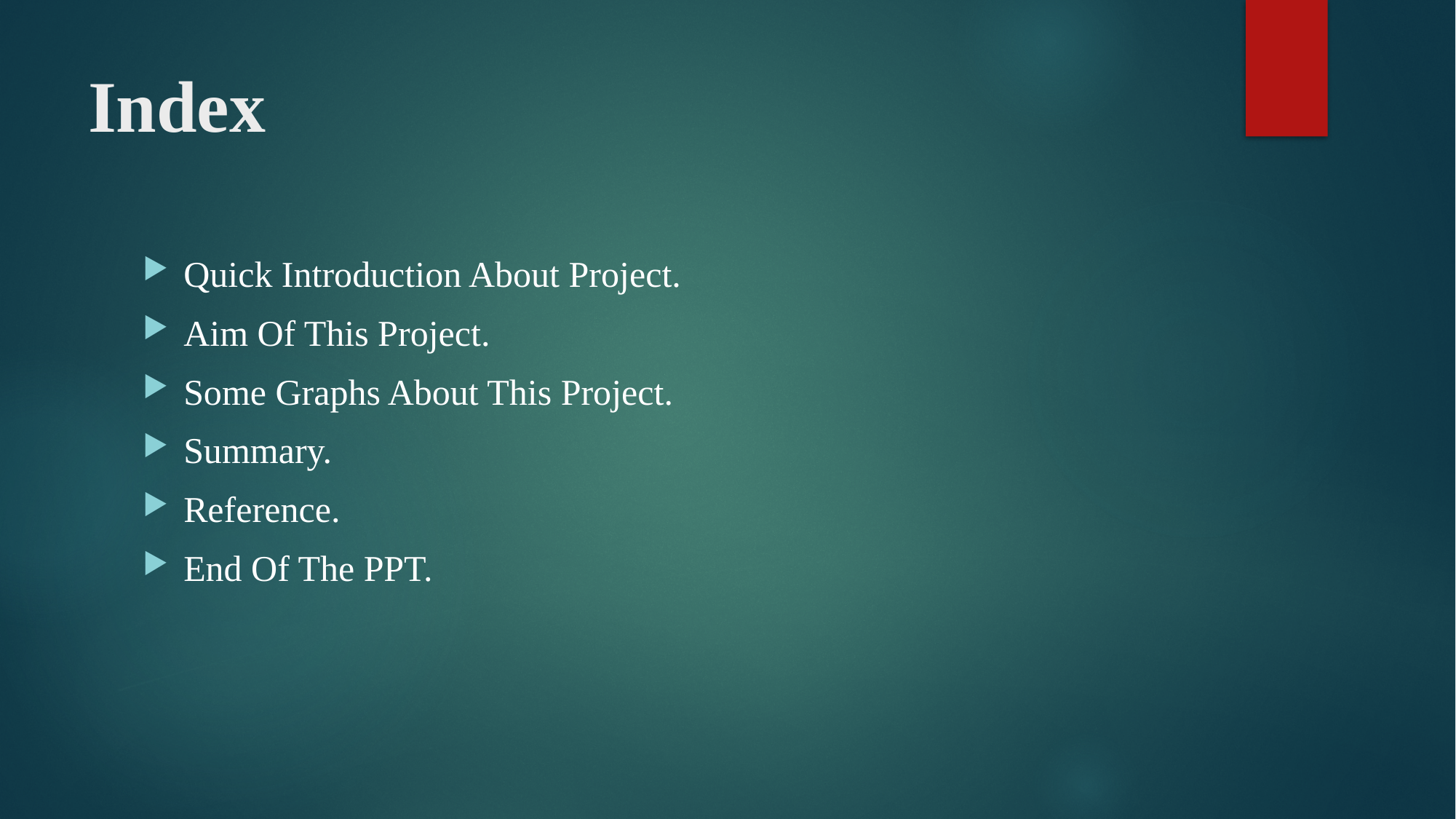

# Index
Quick Introduction About Project.
Aim Of This Project.
Some Graphs About This Project.
Summary.
Reference.
End Of The PPT.